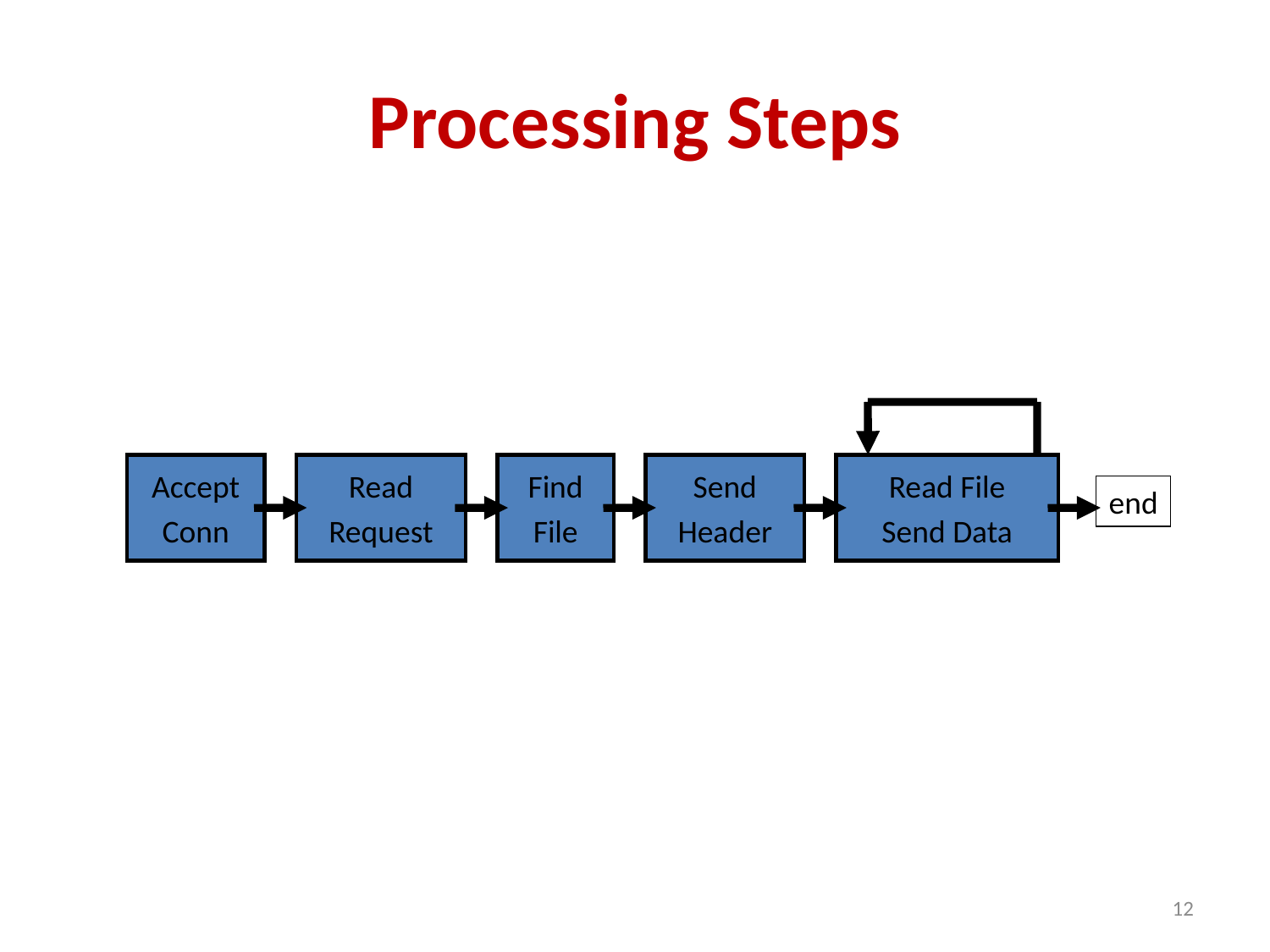

# Processing Steps

Accept
Conn
Read
Request
Find
File
Send
Header
Read File
Send Data
end

12